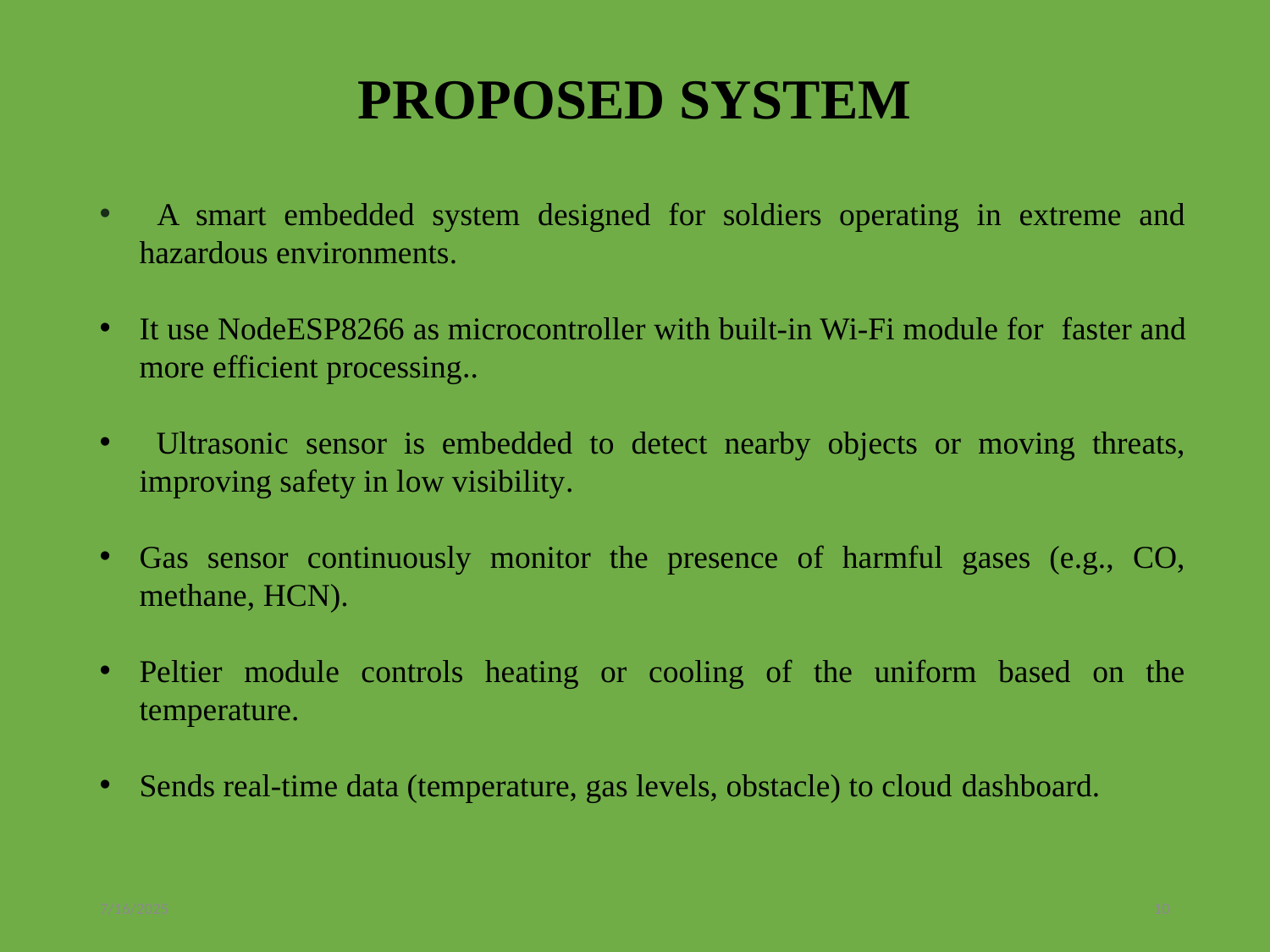

PROPOSED SYSTEM
 A smart embedded system designed for soldiers operating in extreme and hazardous environments.

It use NodeESP8266 as microcontroller with built-in Wi-Fi module for  faster and more efficient processing..

 Ultrasonic sensor is embedded to detect nearby objects or moving threats, improving safety in low visibility.

Gas sensor continuously monitor the presence of harmful gases (e.g., CO, methane, HCN).

Peltier module controls heating or cooling of the uniform based on the temperature.

Sends real-time data (temperature, gas levels, obstacle) to cloud dashboard.
7/16/2025
10